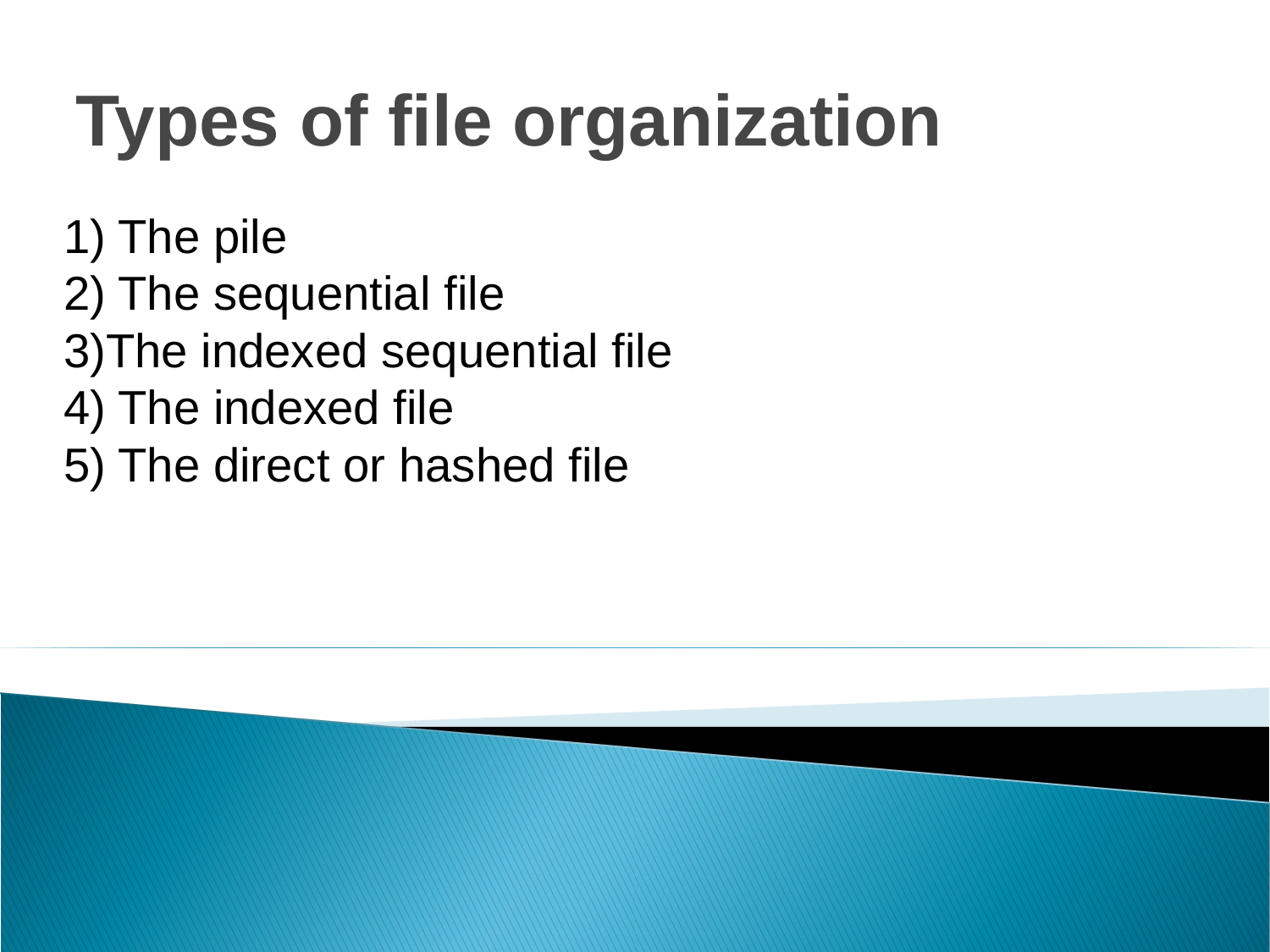

Types of file organization
1) The pile
2) The sequential file
3)The indexed sequential file
4) The indexed file
5) The direct or hashed file